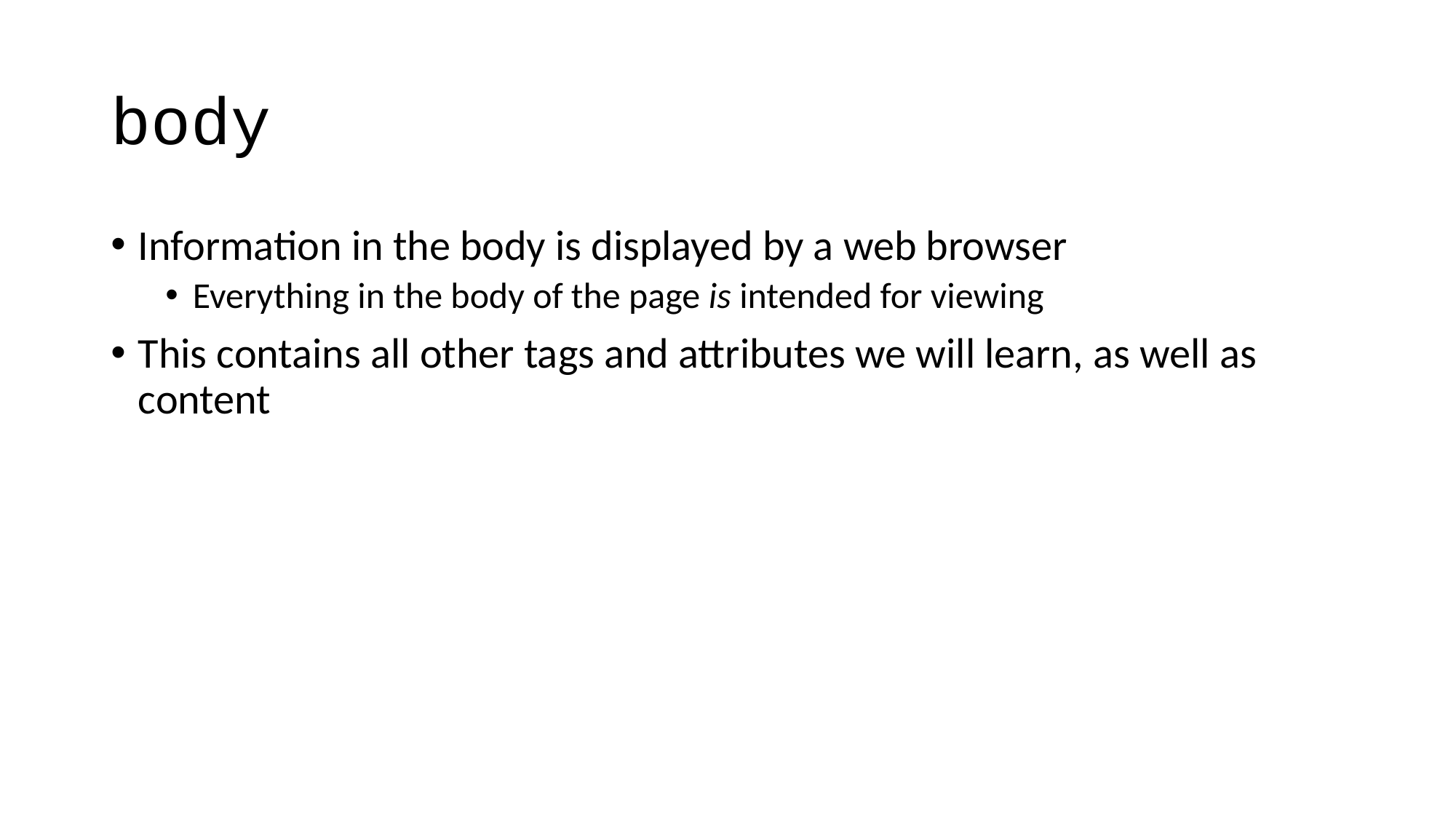

# body
Information in the body is displayed by a web browser
Everything in the body of the page is intended for viewing
This contains all other tags and attributes we will learn, as well as content